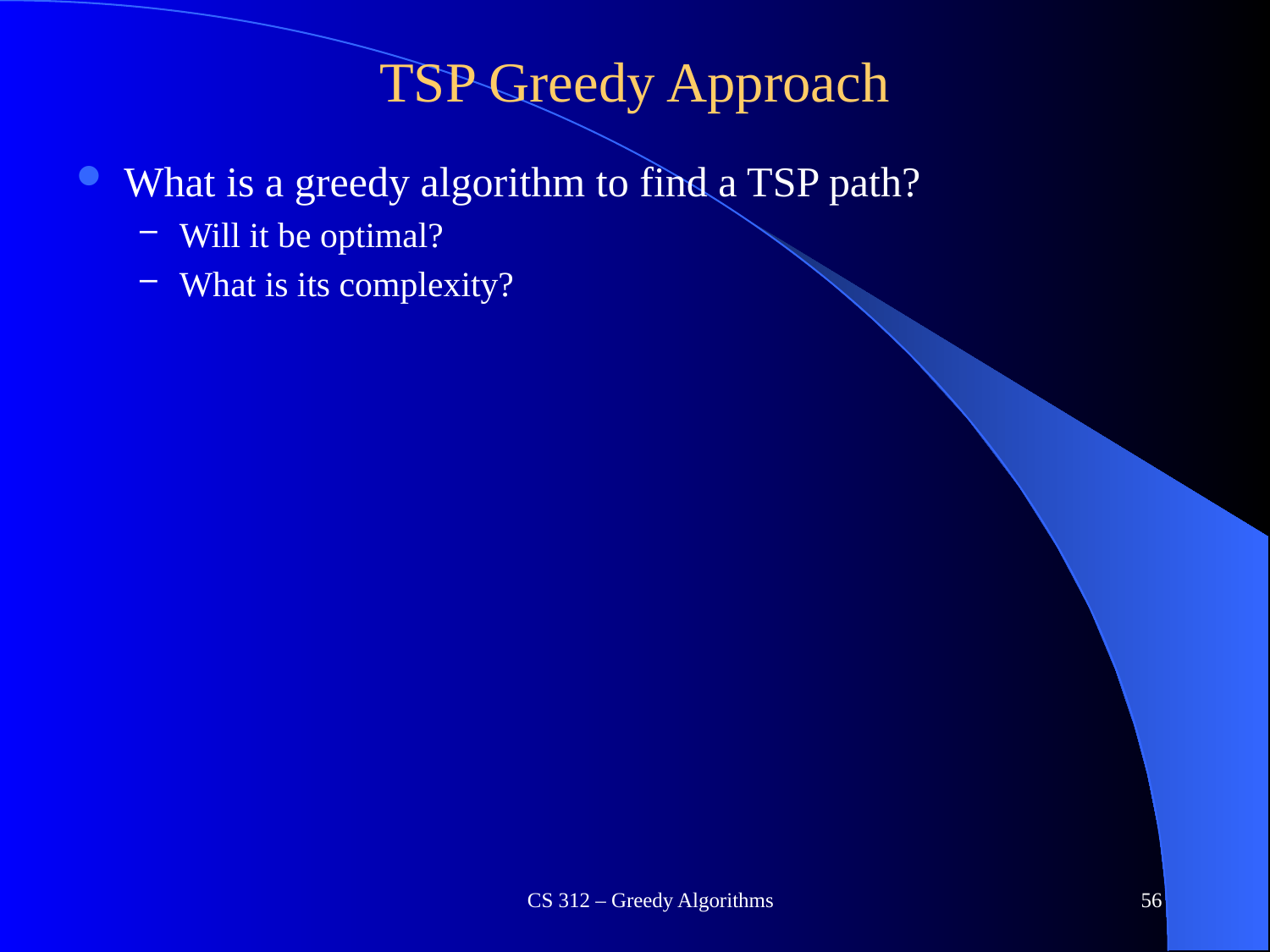

# TSP Greedy Approach
What is a greedy algorithm to find a TSP path?
Will it be optimal?
What is its complexity?

CS 312 – Greedy Algorithms
56